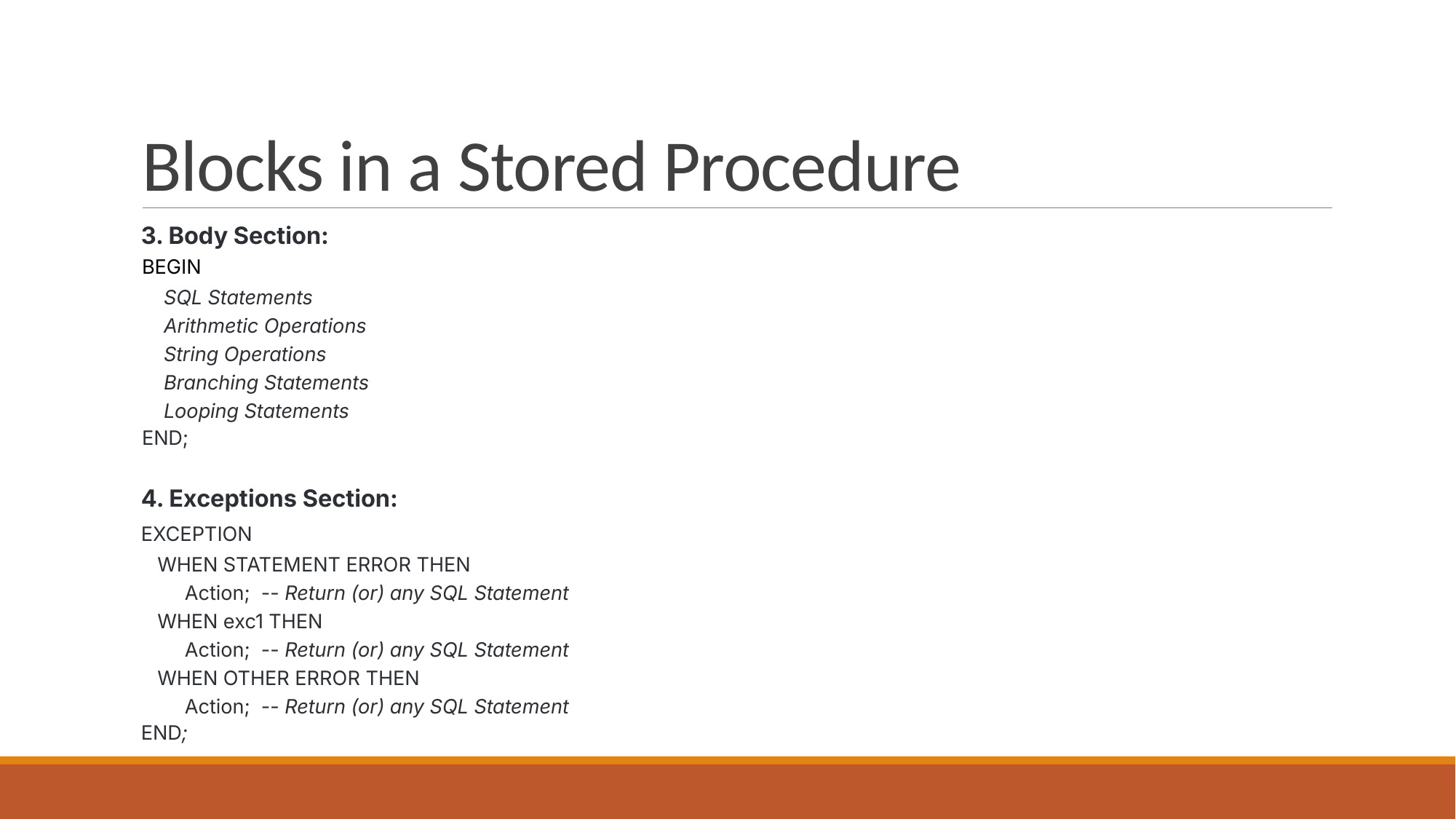

# Blocks in a Stored Procedure
3. Body Section:
  BEGIN
      SQL Statements
      Arithmetic Operations
      String Operations
      Branching Statements
      Looping Statements
  END;

4. Exceptions Section:
EXCEPTION
   WHEN STATEMENT ERROR THEN
        Action;  -- Return (or) any SQL Statement
   WHEN exc1 THEN
        Action;  -- Return (or) any SQL Statement
   WHEN OTHER ERROR THEN
        Action;  -- Return (or) any SQL Statement
END;